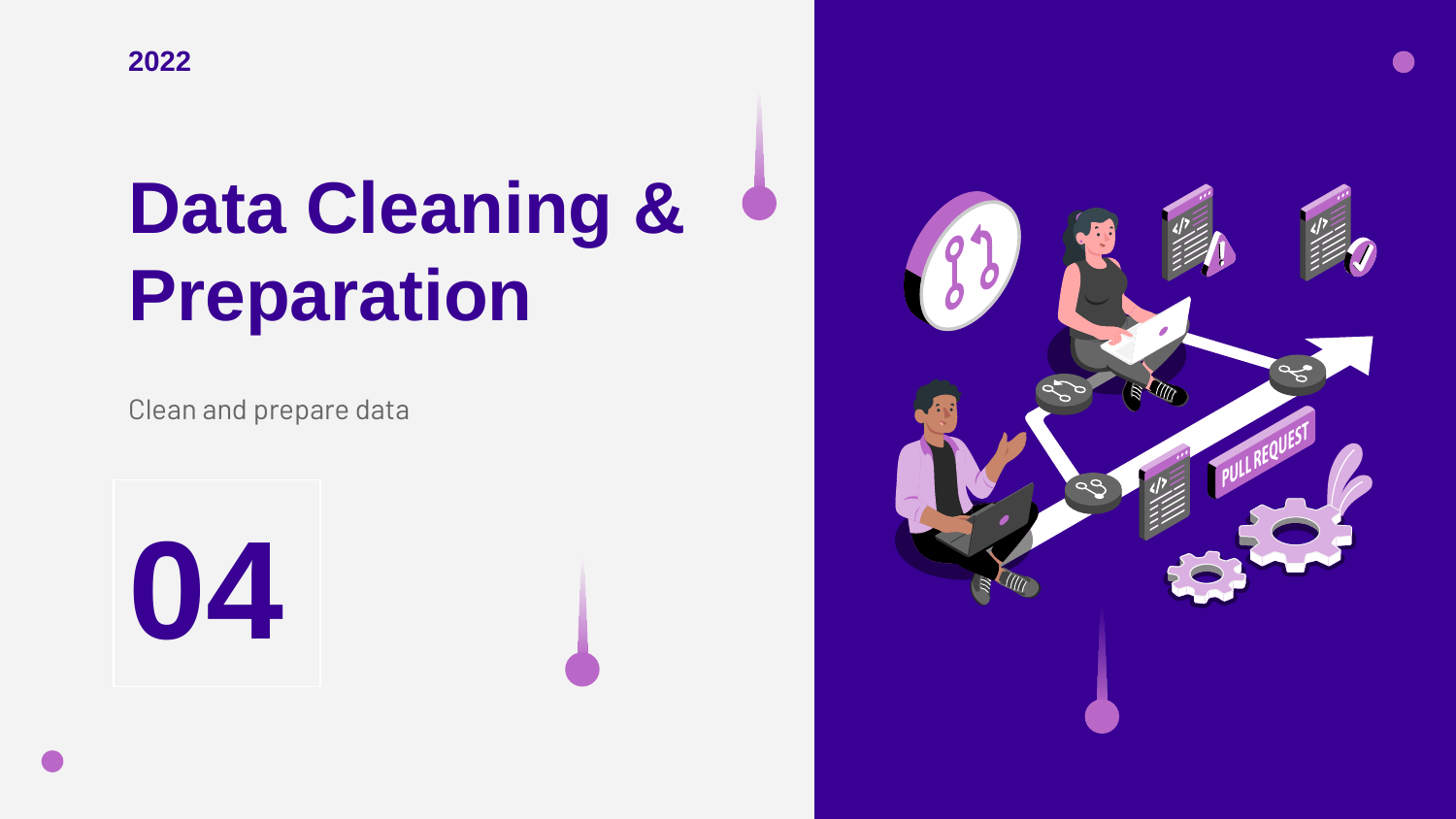

2022

# Data Cleaning & Preparation

Clean and prepare data

04

SLIDESGO.COM